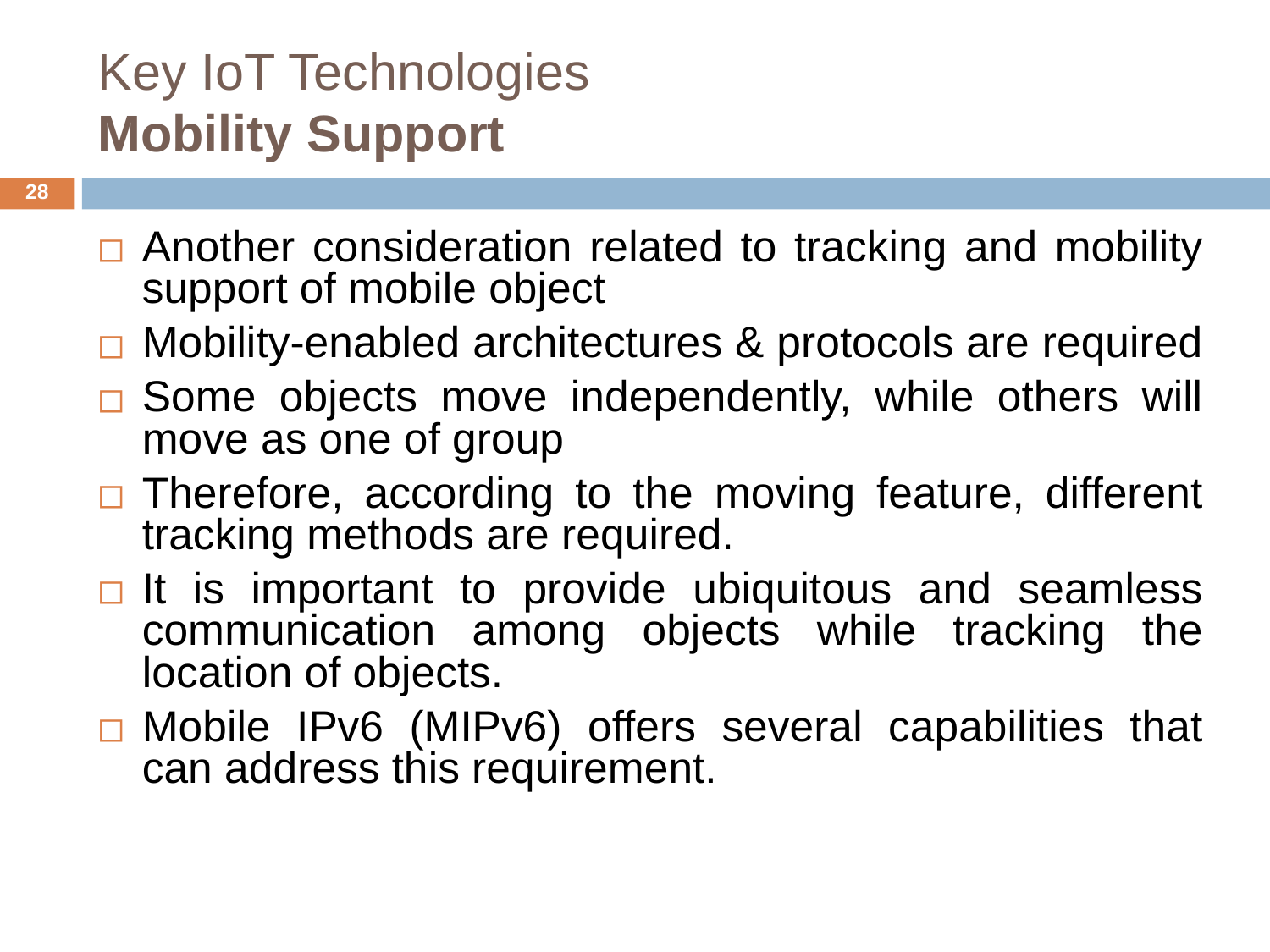

# Key IoT Technologies Mobility Support
28
Another consideration related to tracking and mobility support of mobile object
Mobility-enabled architectures & protocols are required
Some objects move independently, while others will move as one of group
Therefore, according to the moving feature, different tracking methods are required.
It is important to provide ubiquitous and seamless communication among objects while tracking the location of objects.
Mobile IPv6 (MIPv6) offers several capabilities that can address this requirement.